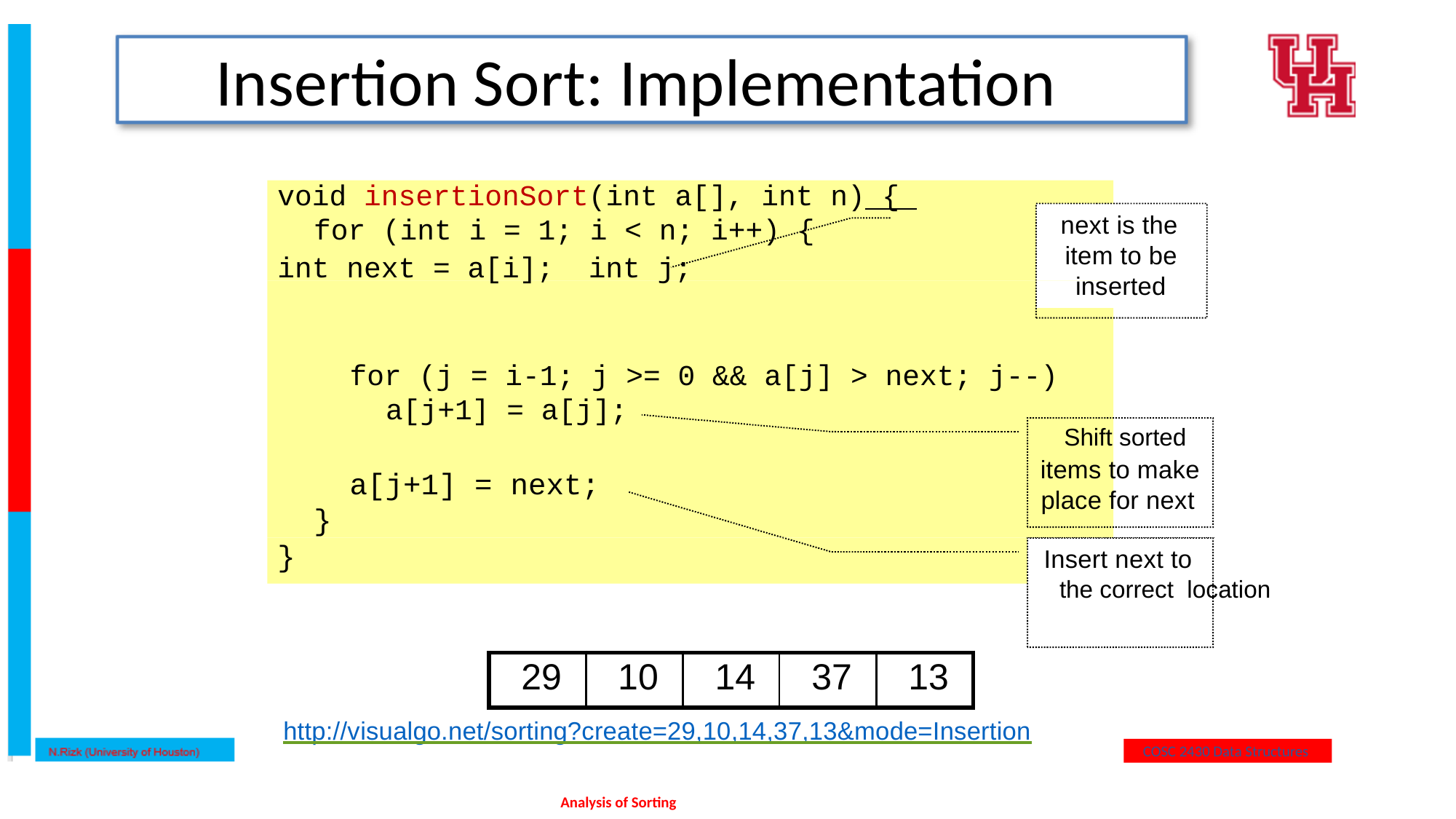

# Insertion Sort: Implementation
void insertionSort(int a[], int n) { 	    for (int i = 1; i < n; i++) {
int next = a[i];  int j;

next is the

item to be

inserted

for (j = i-1; j >= 0 && a[j] > next; j--)  a[j+1] = a[j];
Shift sorted

items to make
a[j+1] = next;
place for next

}

}

Insert next to

the correct  location
| 29 | 10 | 14 | 37 | 13 |
| --- | --- | --- | --- | --- |
http://visualgo.net/sorting?create=29,10,14,37,13&mode=Insertion